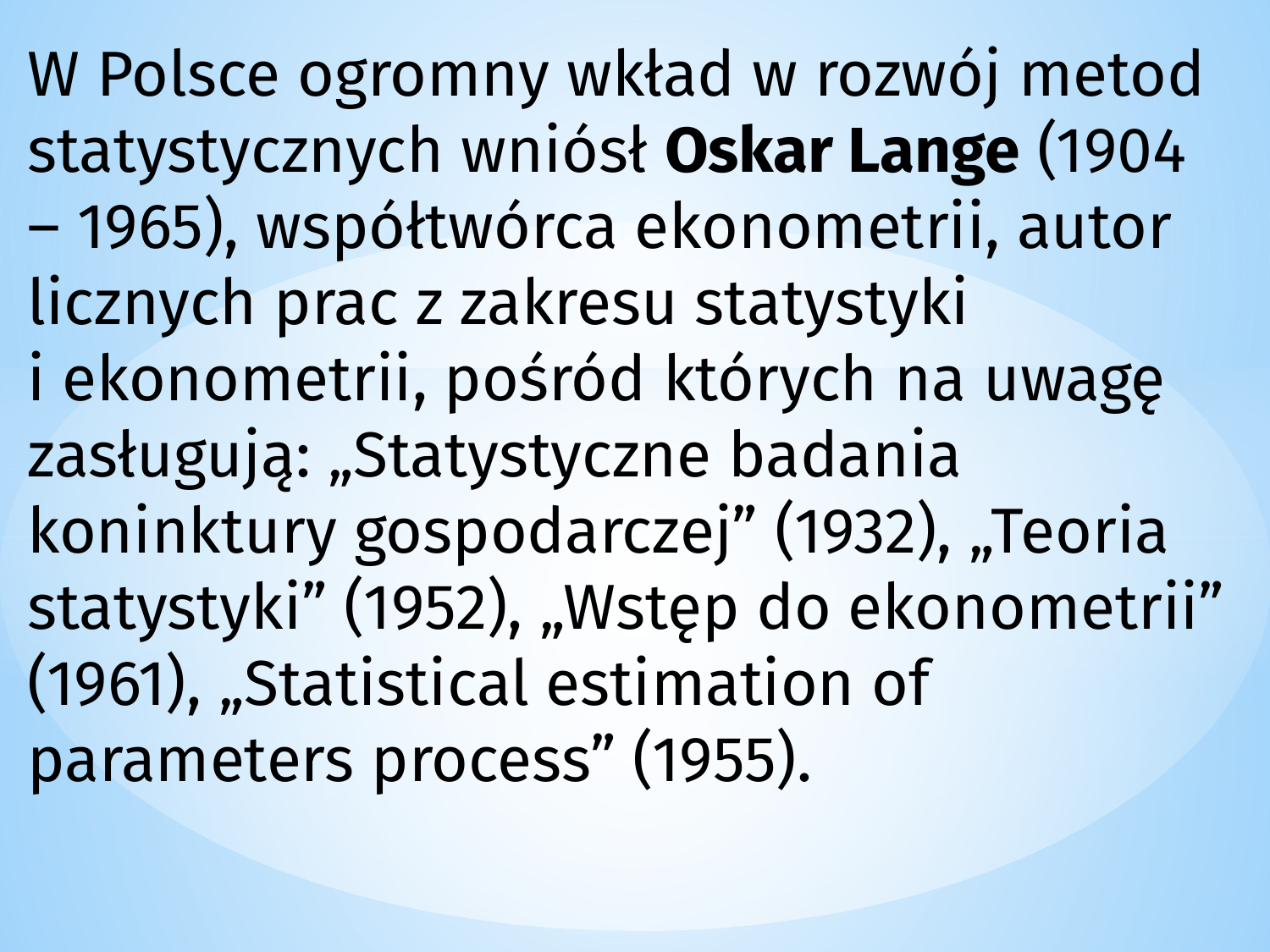

W Polsce ogromny wkład w rozwój metod statystycznych wniósł Oskar Lange (1904 – 1965), współtwórca ekonometrii, autor licznych prac z zakresu statystyki i ekonometrii, pośród których na uwagę zasługują: „Statystyczne badania koninktury gospodarczej” (1932), „Teoria statystyki” (1952), „Wstęp do ekonometrii” (1961), „Statistical estimation of parameters process” (1955).